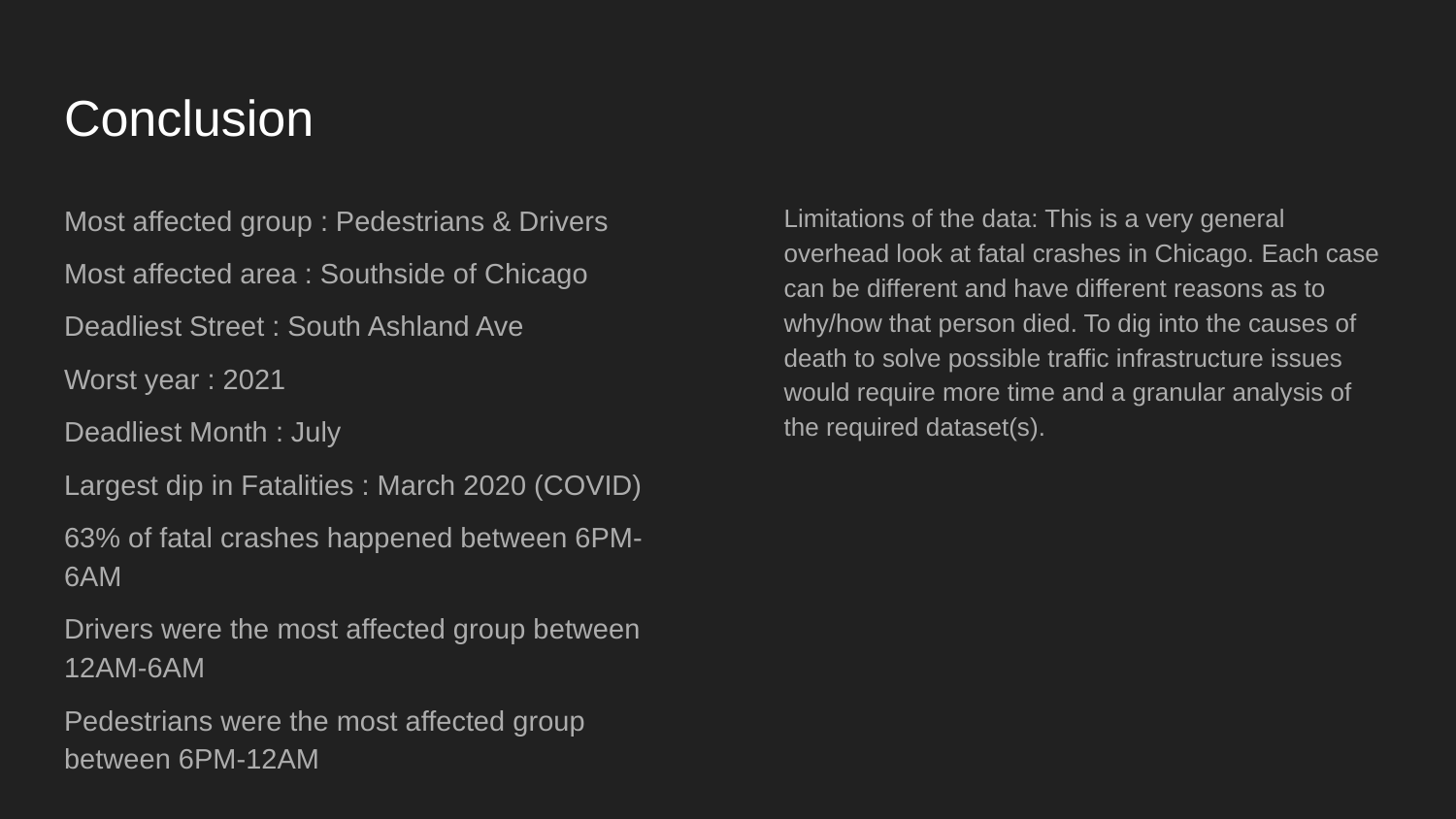

# Conclusion
Most affected group : Pedestrians & Drivers
Most affected area : Southside of Chicago
Deadliest Street : South Ashland Ave
Worst year : 2021
Deadliest Month : July
Largest dip in Fatalities : March 2020 (COVID)
63% of fatal crashes happened between 6PM-6AM
Drivers were the most affected group between 12AM-6AM
Pedestrians were the most affected group between 6PM-12AM

Limitations of the data: This is a very general overhead look at fatal crashes in Chicago. Each case can be different and have different reasons as to why/how that person died. To dig into the causes of death to solve possible traffic infrastructure issues would require more time and a granular analysis of the required dataset(s).